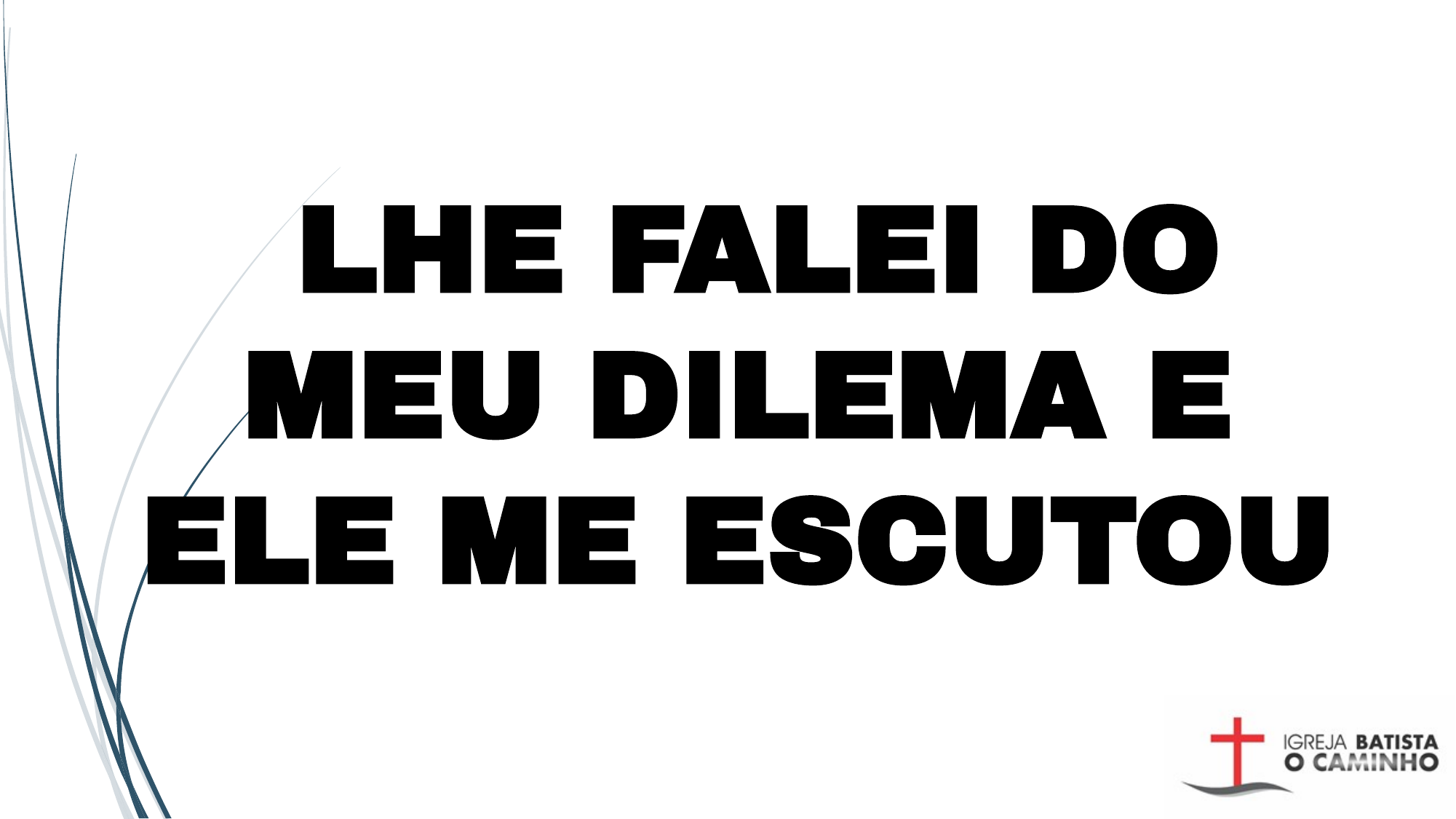

# LHE FALEI DO MEU DILEMA E ELE ME ESCUTOU